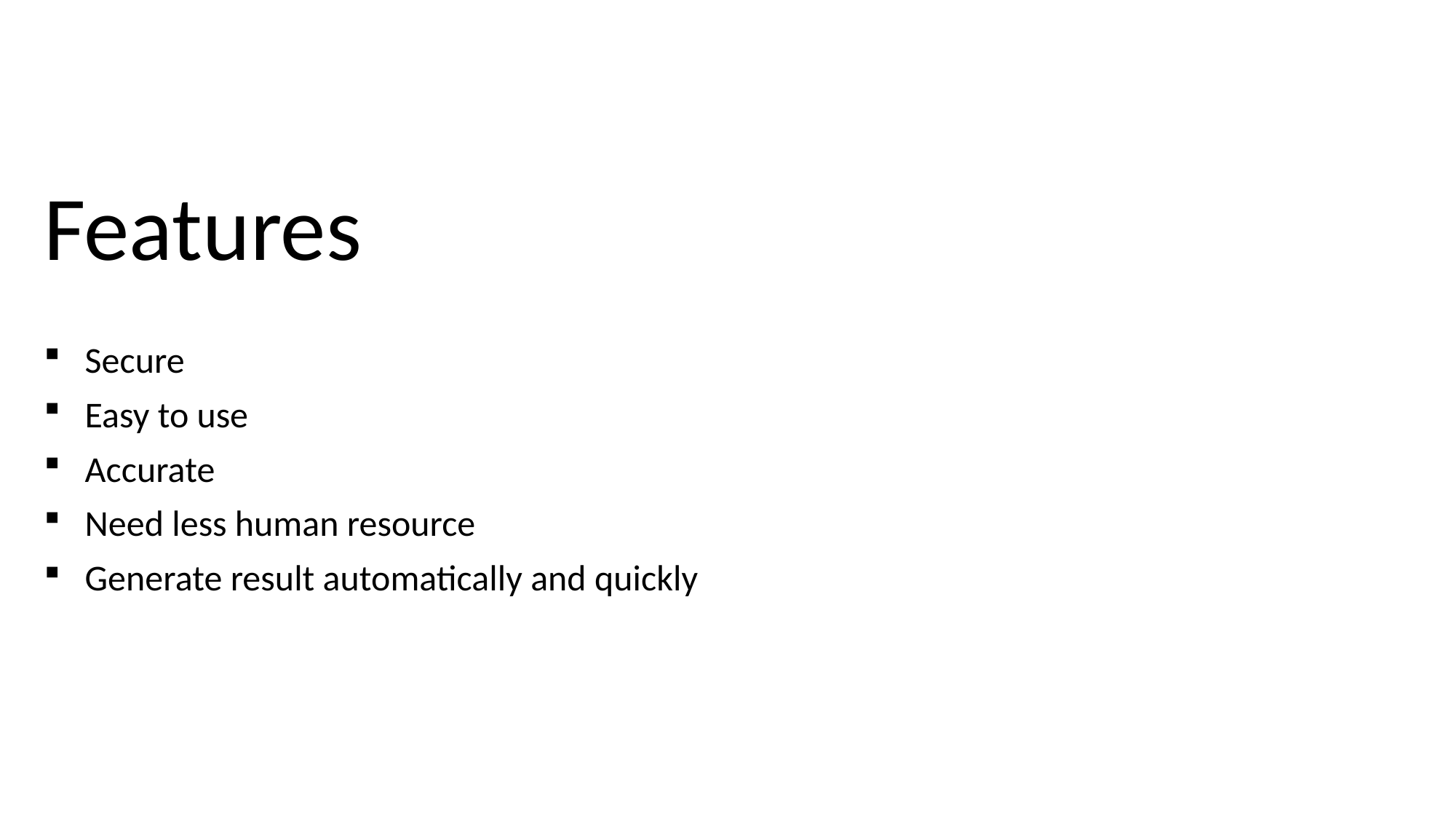

# Features
Secure
Easy to use
Accurate
Need less human resource
Generate result automatically and quickly